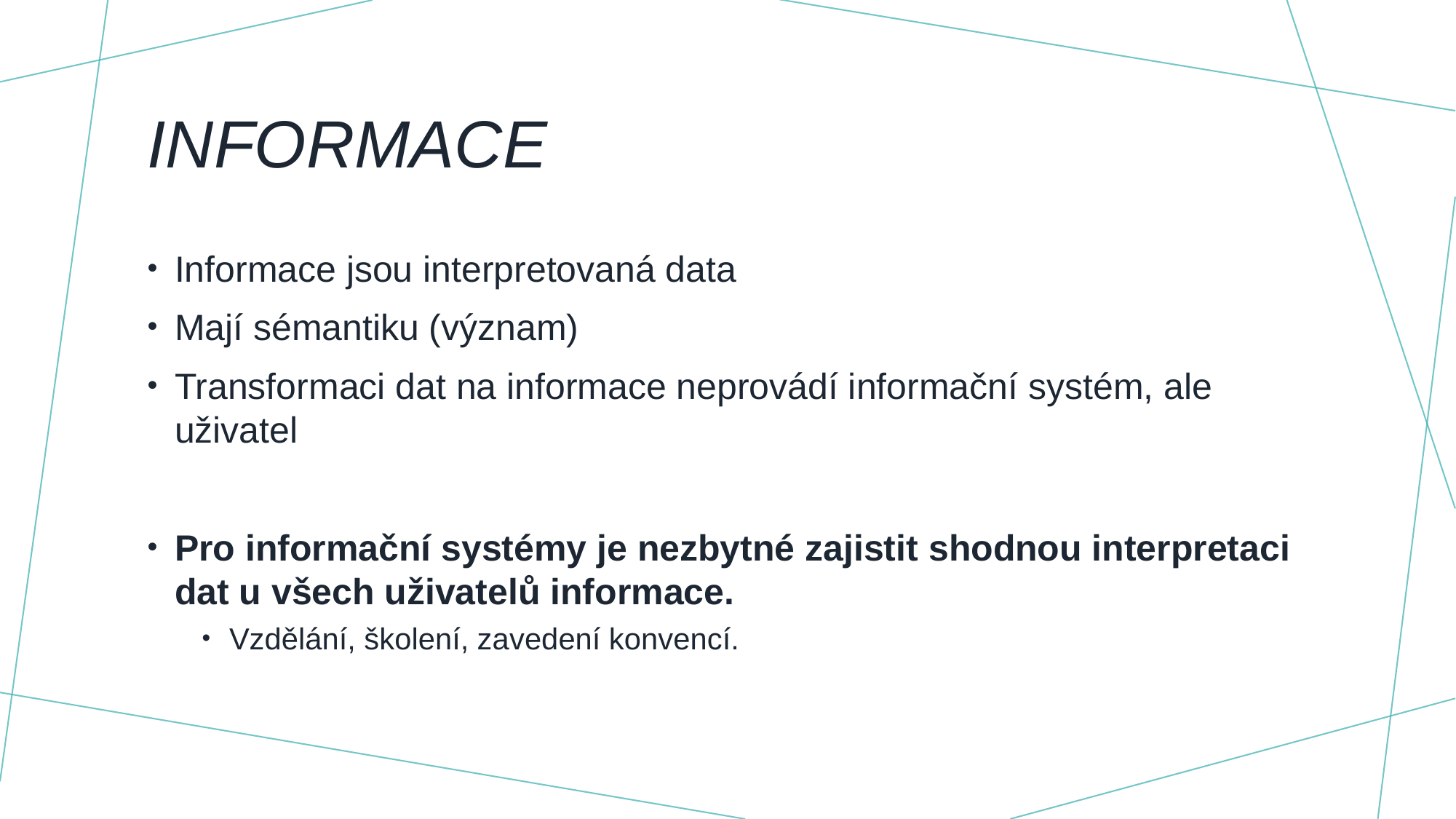

# Informace
Informace jsou interpretovaná data
Mají sémantiku (význam)
Transformaci dat na informace neprovádí informační systém, ale uživatel

Pro informační systémy je nezbytné zajistit shodnou interpretaci dat u všech uživatelů informace.
Vzdělání, školení, zavedení konvencí.